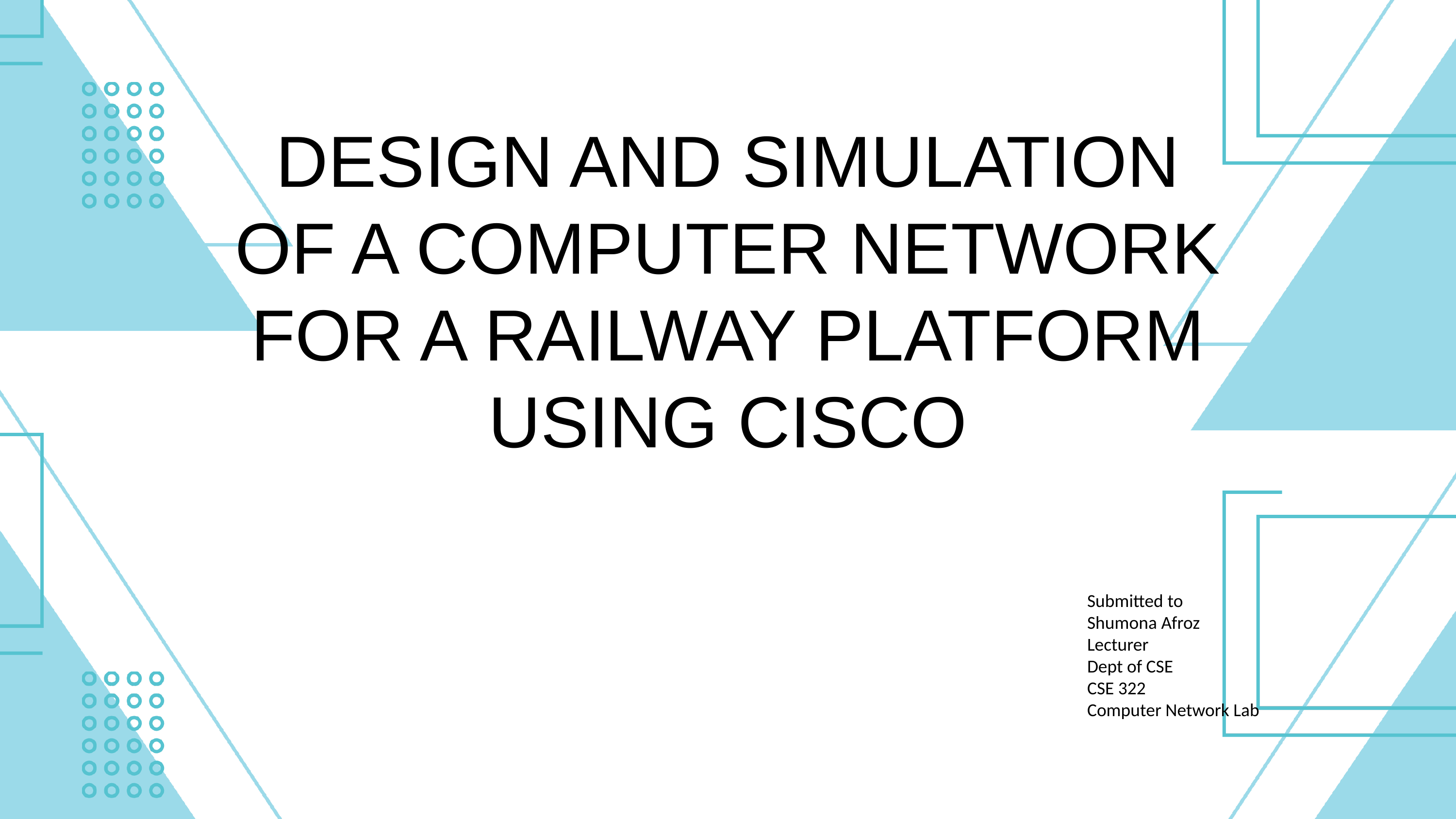

DESIGN AND SIMULATION OF A COMPUTER NETWORK FOR A RAILWAY PLATFORM USING CISCO

Submitted to
Shumona Afroz
Lecturer
Dept of CSE
CSE 322
Computer Network Lab